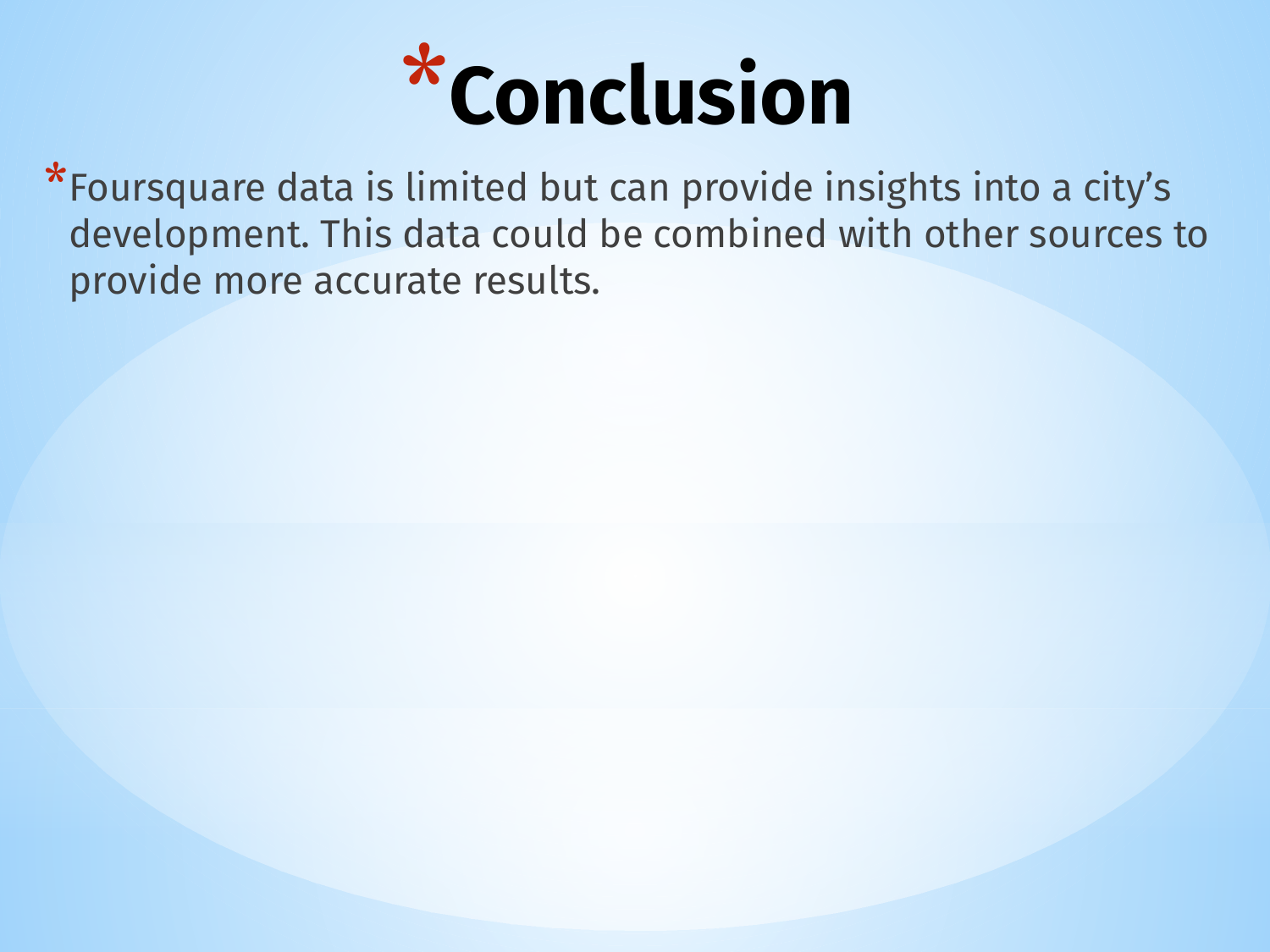

# Conclusion
Foursquare data is limited but can provide insights into a city’s development. This data could be combined with other sources to provide more accurate results.